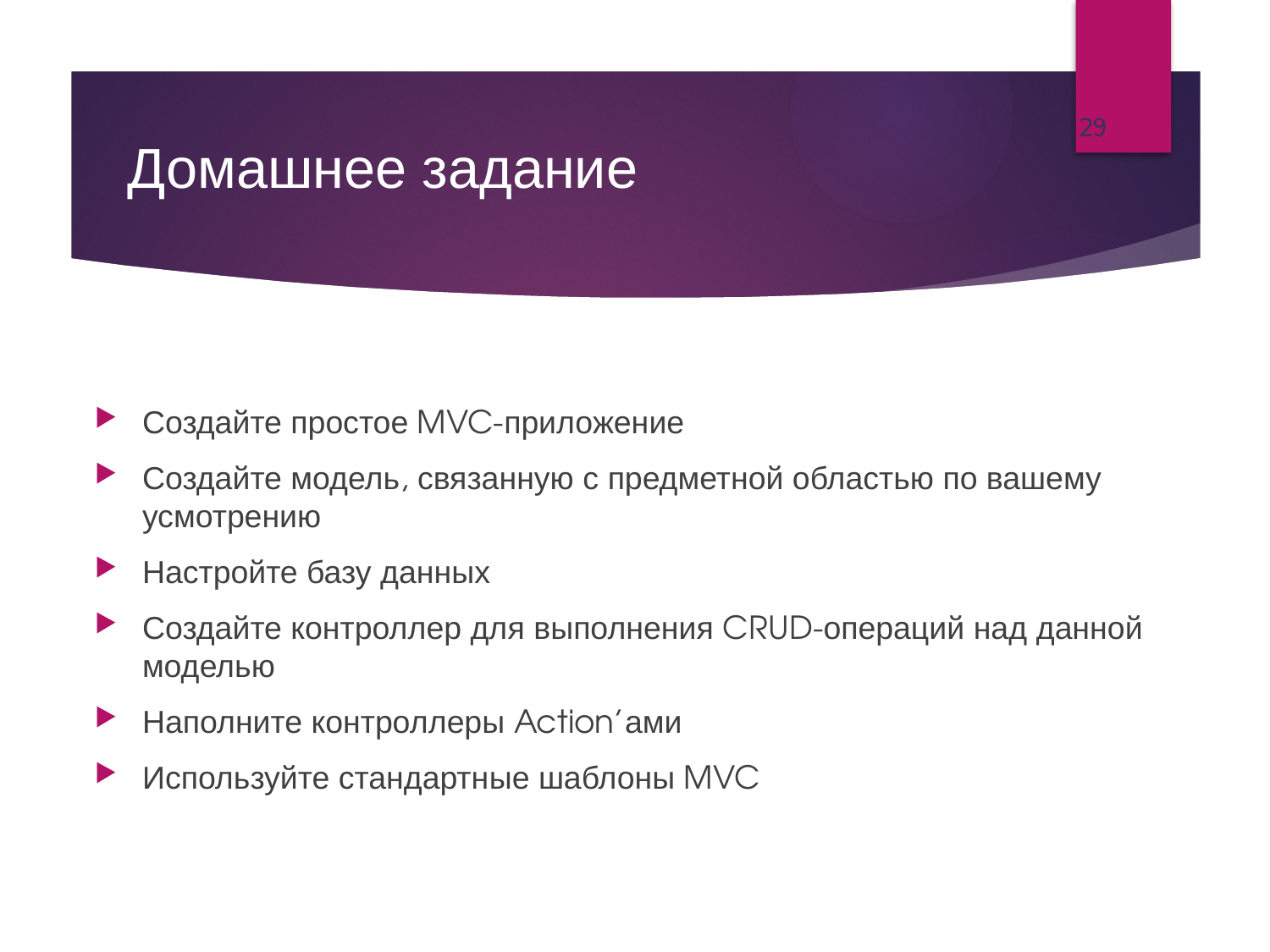

29
Домашнее задание
Создайте простое MVC-приложение
Создайте модель, связанную с предметной областью по вашему усмотрению
Настройте базу данных
Создайте контроллер для выполнения CRUD-операций над данной моделью
Наполните контроллеры Action’ами
Используйте стандартные шаблоны MVC